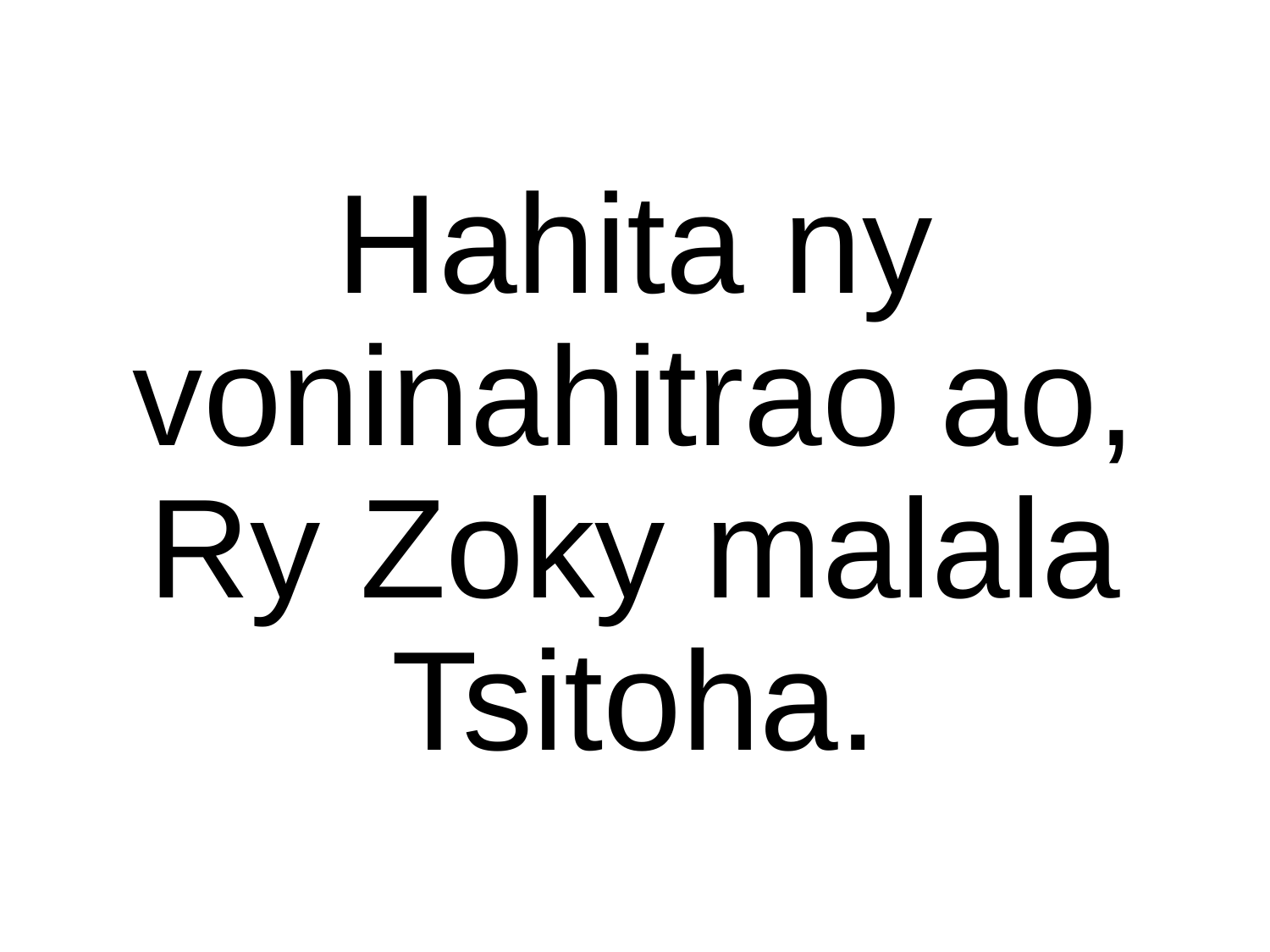

Hahita ny voninahitrao ao,
Ry Zoky malala Tsitoha.